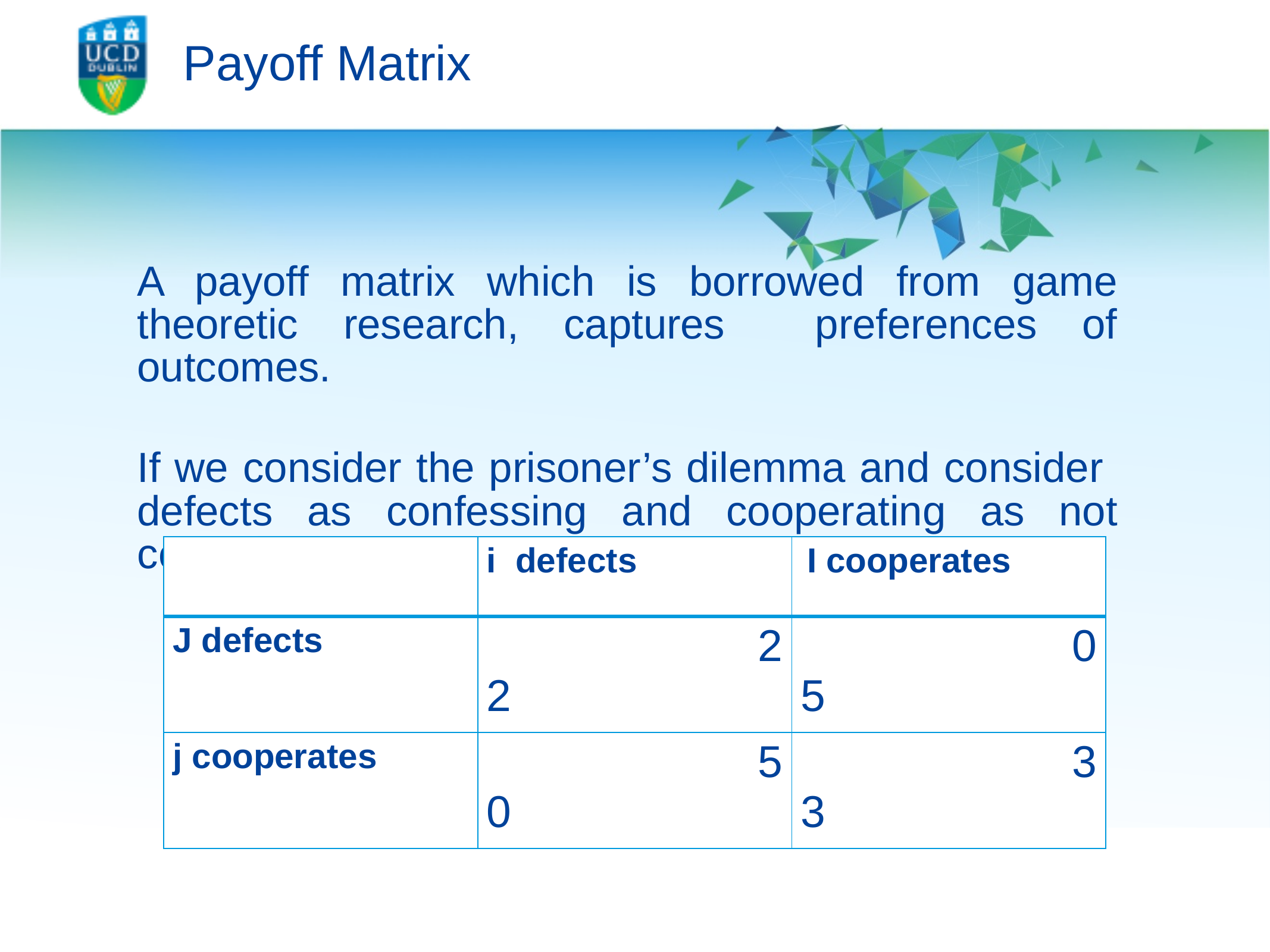

# Payoff Matrix
A payoff matrix which is borrowed from game theoretic research, captures  preferences of outcomes.

If we consider the prisoner’s dilemma and consider  defects as confessing and cooperating as not confessing.

|  | i defects | I cooperates |
| --- | --- | --- |
| J defects | 2 2 | 0 5 |
| j cooperates | 5 0 | 3 3 |